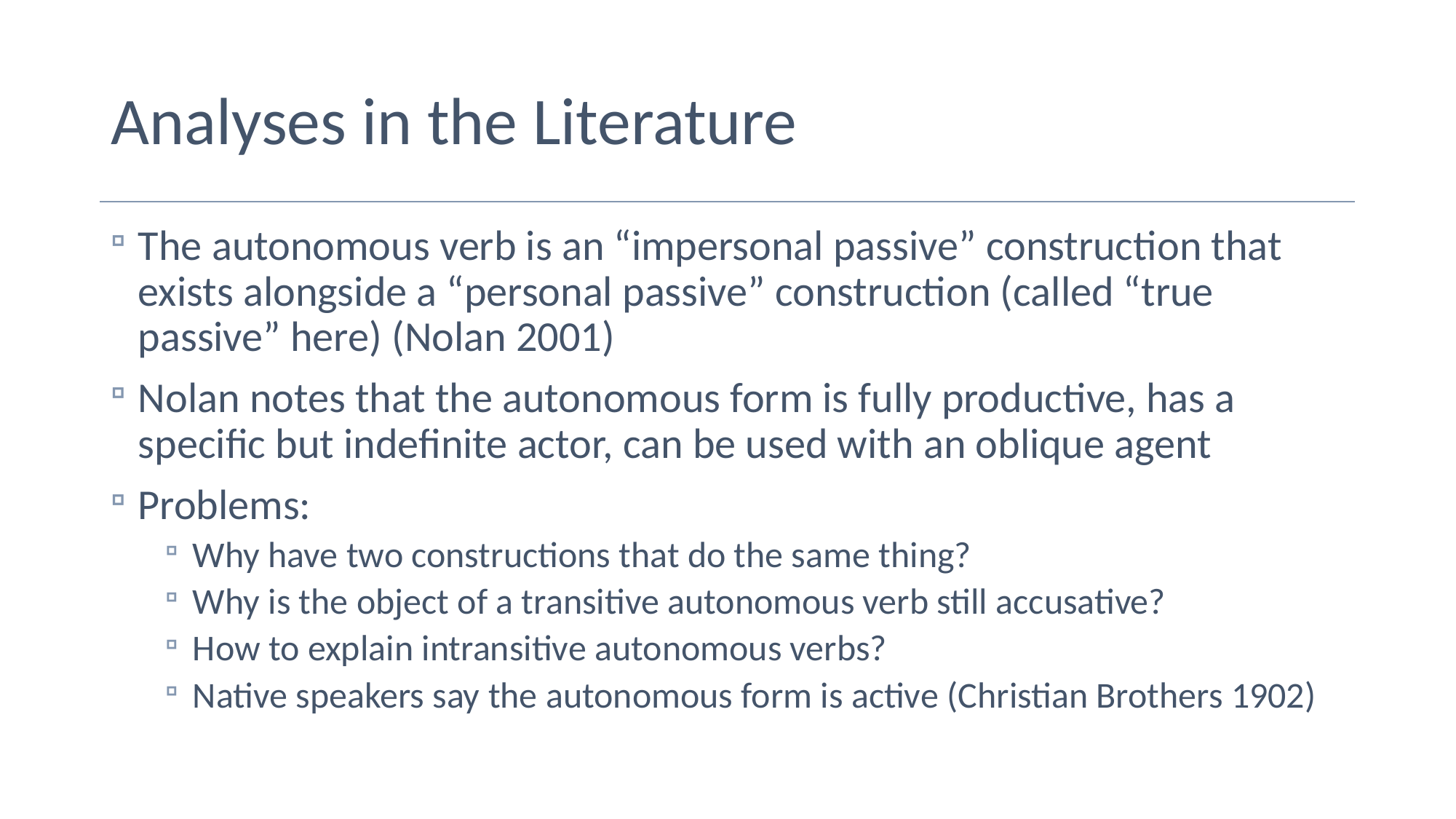

# Analyses in the Literature
The autonomous verb is an “impersonal passive” construction that exists alongside a “personal passive” construction (called “true passive” here) (Nolan 2001)
Nolan notes that the autonomous form is fully productive, has a specific but indefinite actor, can be used with an oblique agent
Problems:
Why have two constructions that do the same thing?
Why is the object of a transitive autonomous verb still accusative?
How to explain intransitive autonomous verbs?
Native speakers say the autonomous form is active (Christian Brothers 1902)